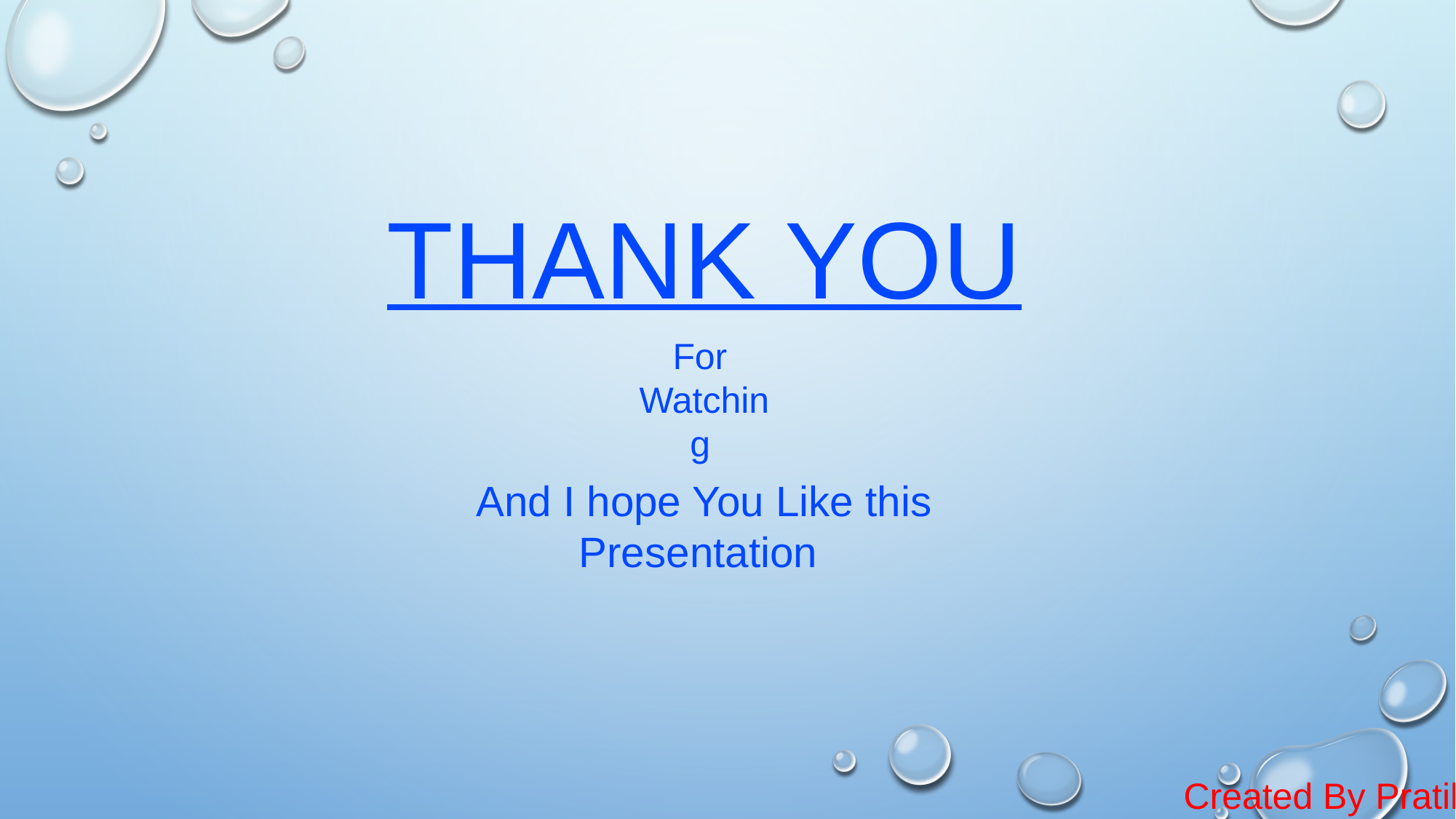

THANK YOU
For
Watching
And I hope You Like this Presentation
Created By Pratik Bondre